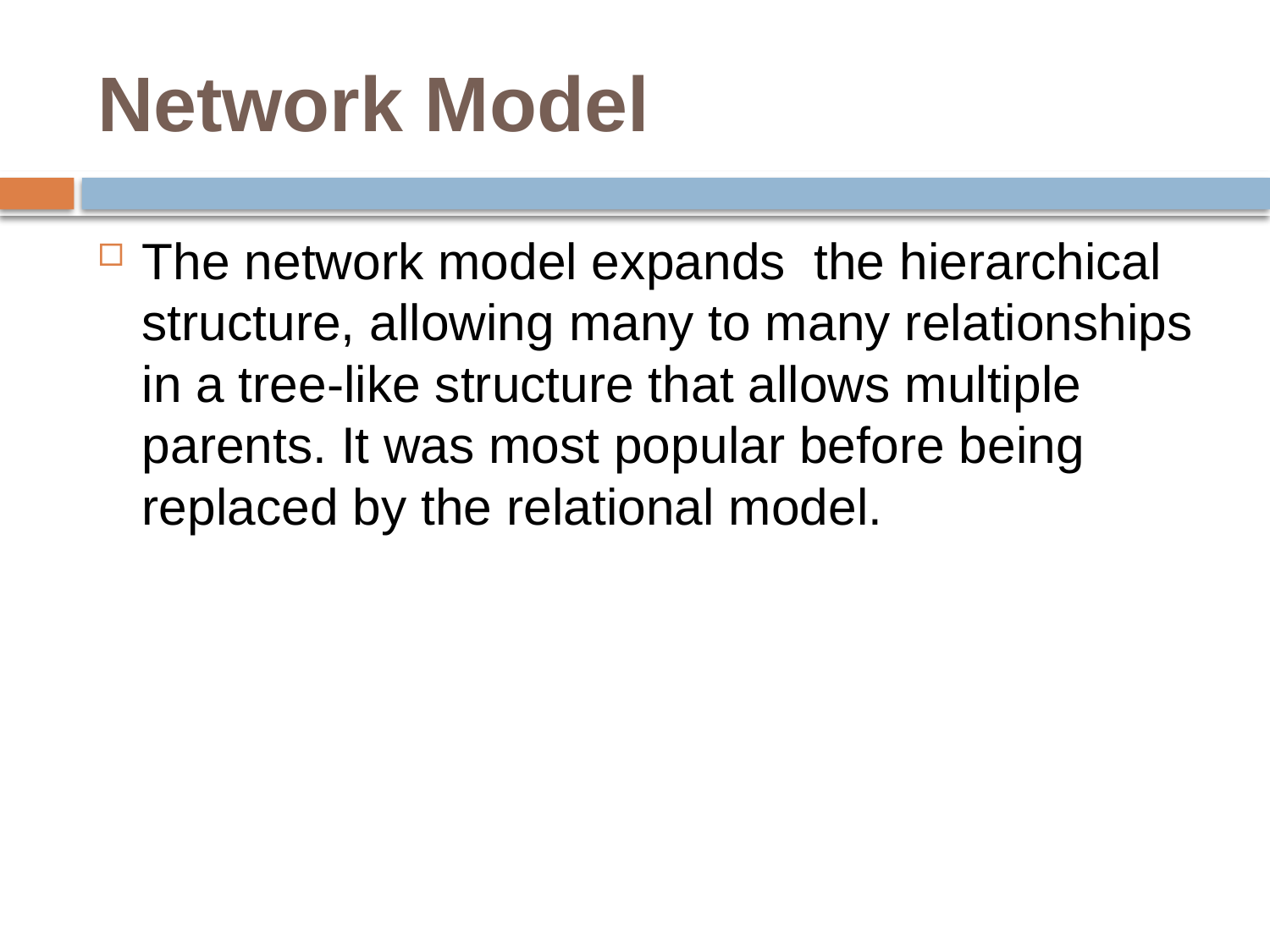

# Network Model
The network model expands  the hierarchical structure, allowing many to many relationships in a tree-like structure that allows multiple parents. It was most popular before being replaced by the relational model.